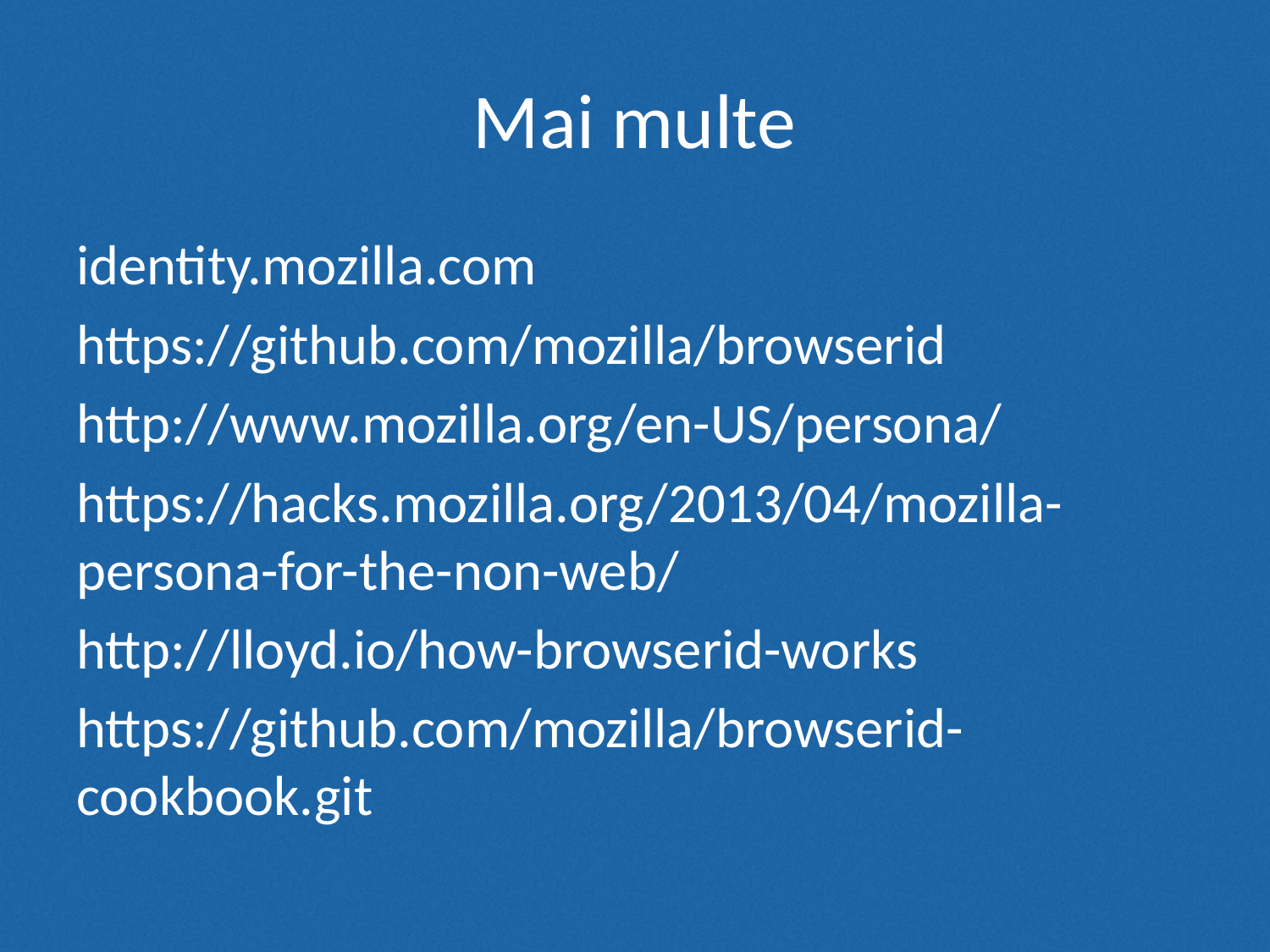

# Mai multe
identity.mozilla.com
https://github.com/mozilla/browserid
http://www.mozilla.org/en-US/persona/
https://hacks.mozilla.org/2013/04/mozilla-persona-for-the-non-web/
http://lloyd.io/how-browserid-works
https://github.com/mozilla/browserid-cookbook.git